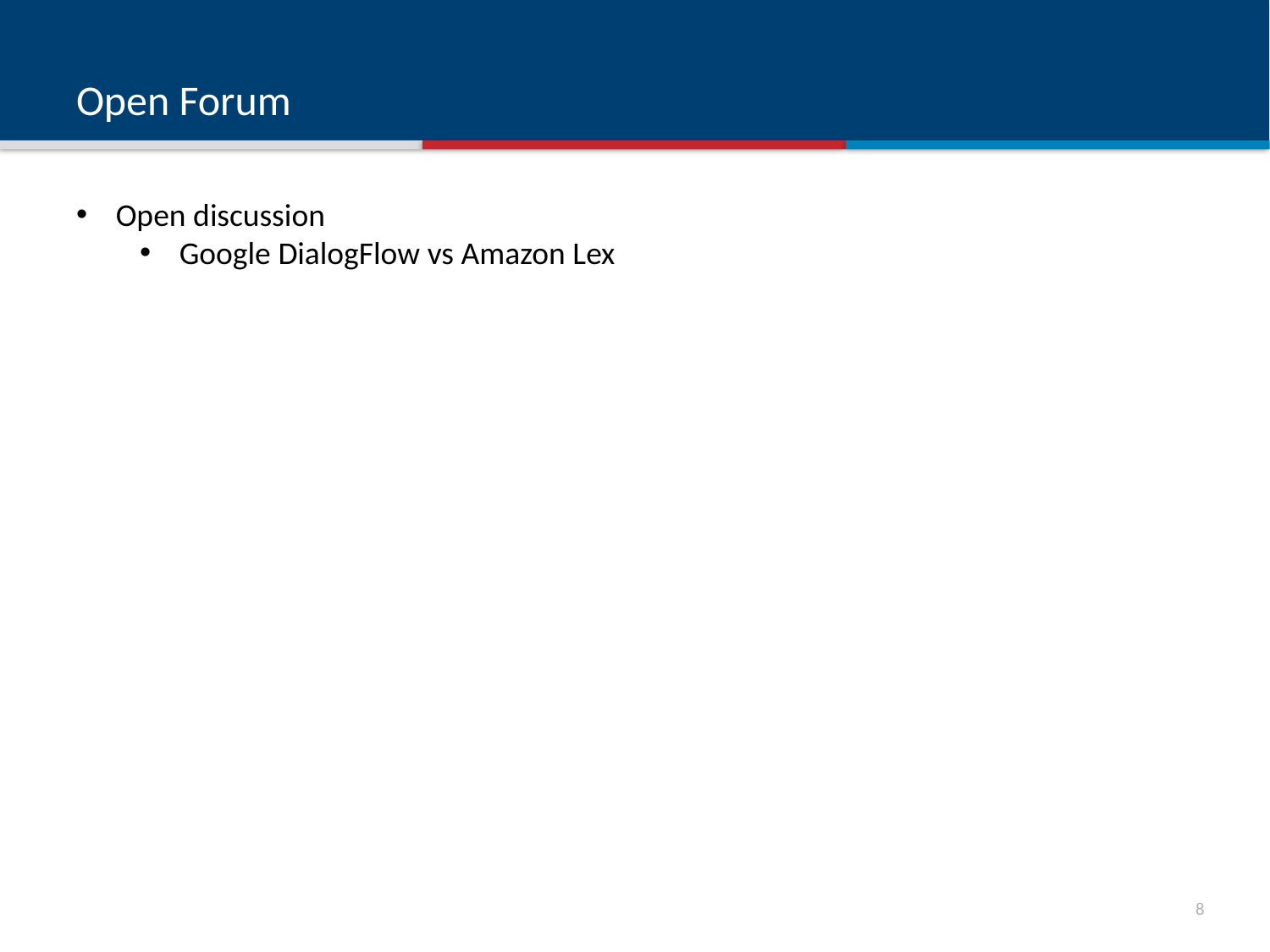

# Open Forum
Open discussion
Google DialogFlow vs Amazon Lex

8